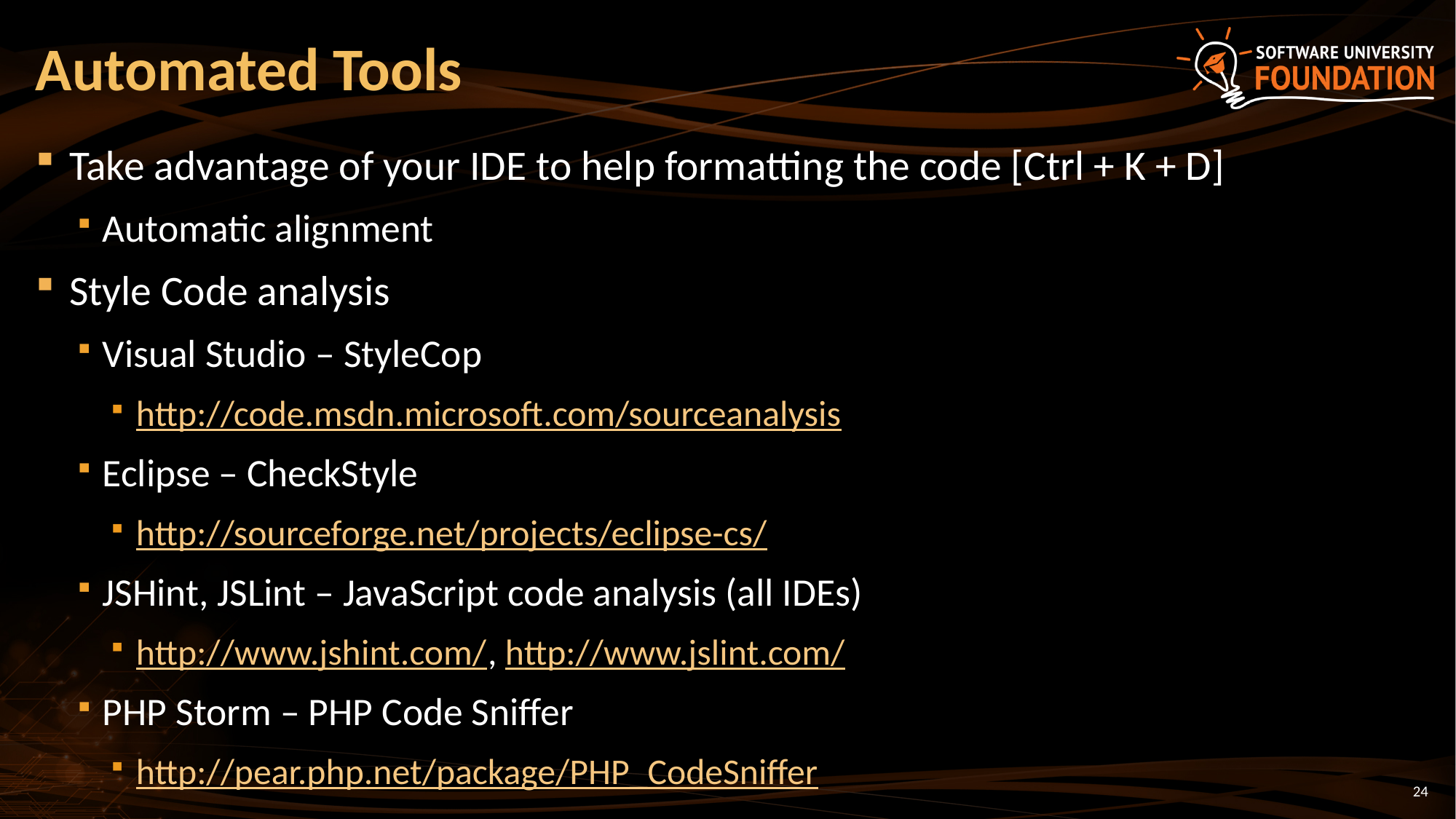

# Automated Tools
Take advantage of your IDE to help formatting the code [Ctrl + K + D]
Automatic alignment
Style Code analysis
Visual Studio – StyleCop
http://code.msdn.microsoft.com/sourceanalysis
Eclipse – CheckStyle
http://sourceforge.net/projects/eclipse-cs/
JSHint, JSLint – JavaScript code analysis (all IDEs)
http://www.jshint.com/, http://www.jslint.com/
PHP Storm – PHP Code Sniffer
http://pear.php.net/package/PHP_CodeSniffer
24